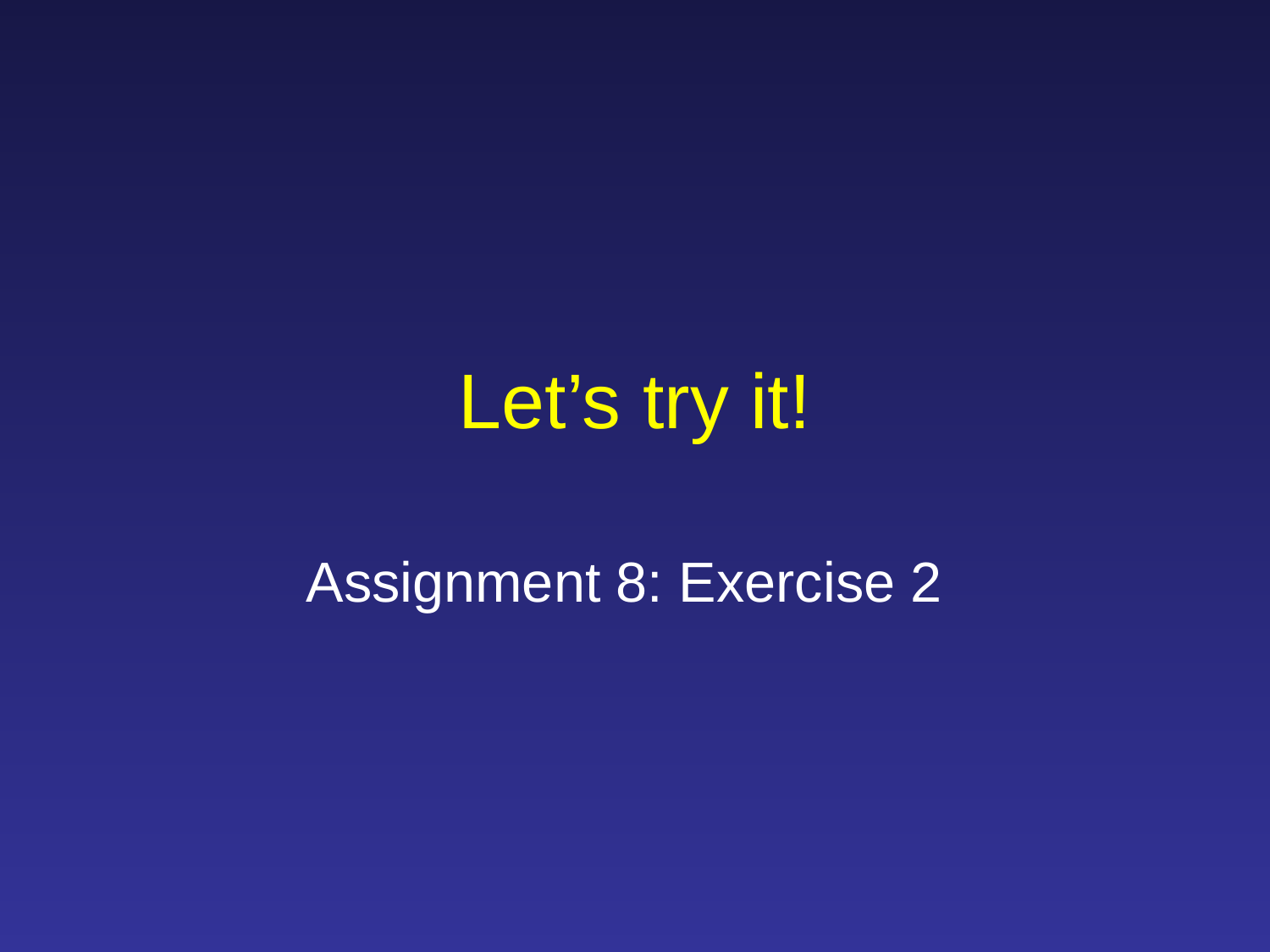

# Let’s try it!
Assignment 8: Exercise 2